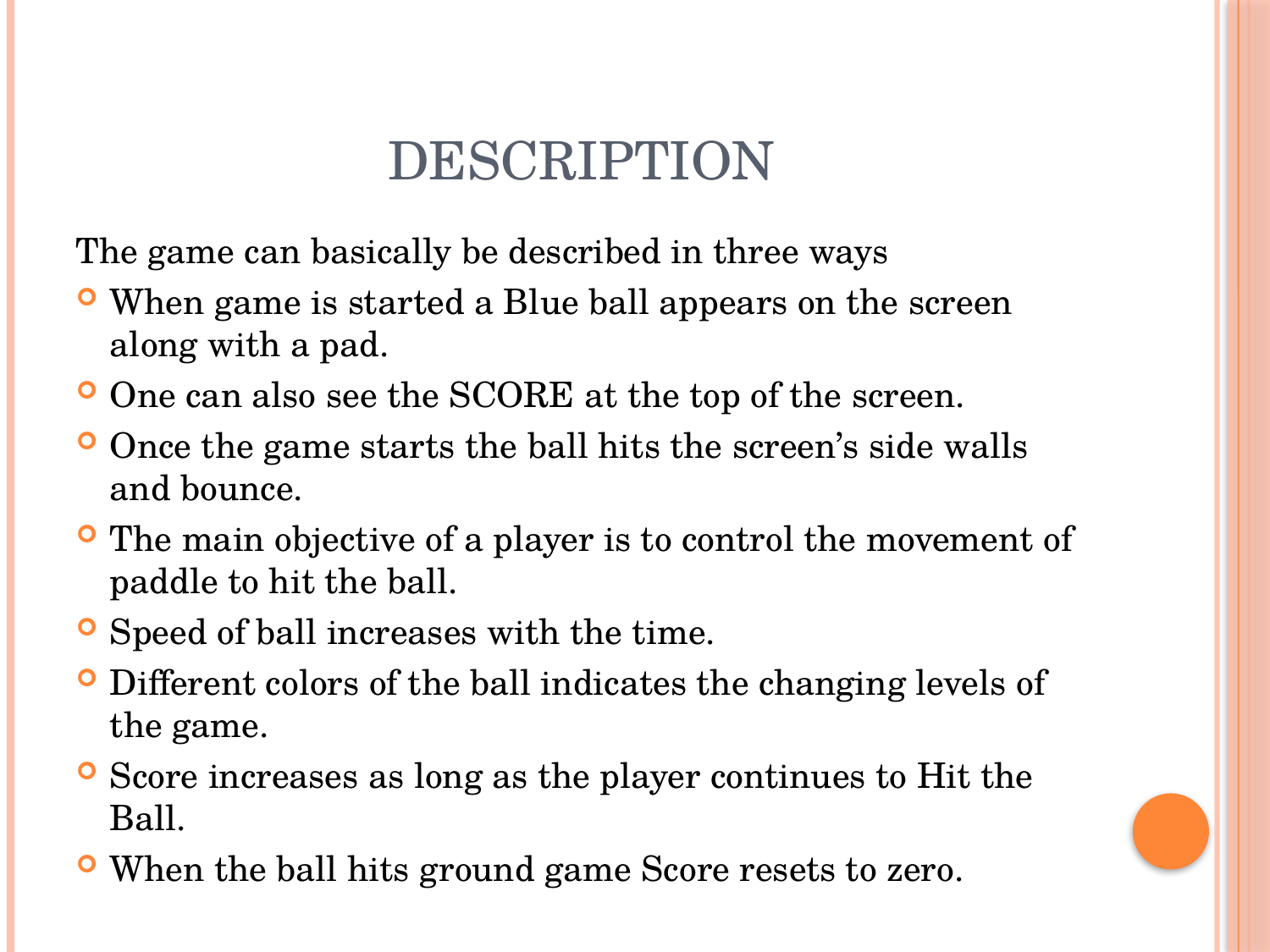

# DESCRIPTION
The game can basically be described in three ways
When game is started a Blue ball appears on the screen along with a pad.
One can also see the SCORE at the top of the screen.
Once the game starts the ball hits the screen’s side walls and bounce.
The main objective of a player is to control the movement of paddle to hit the ball.
Speed of ball increases with the time.
Different colors of the ball indicates the changing levels of the game.
Score increases as long as the player continues to Hit the Ball.
When the ball hits ground game Score resets to zero.